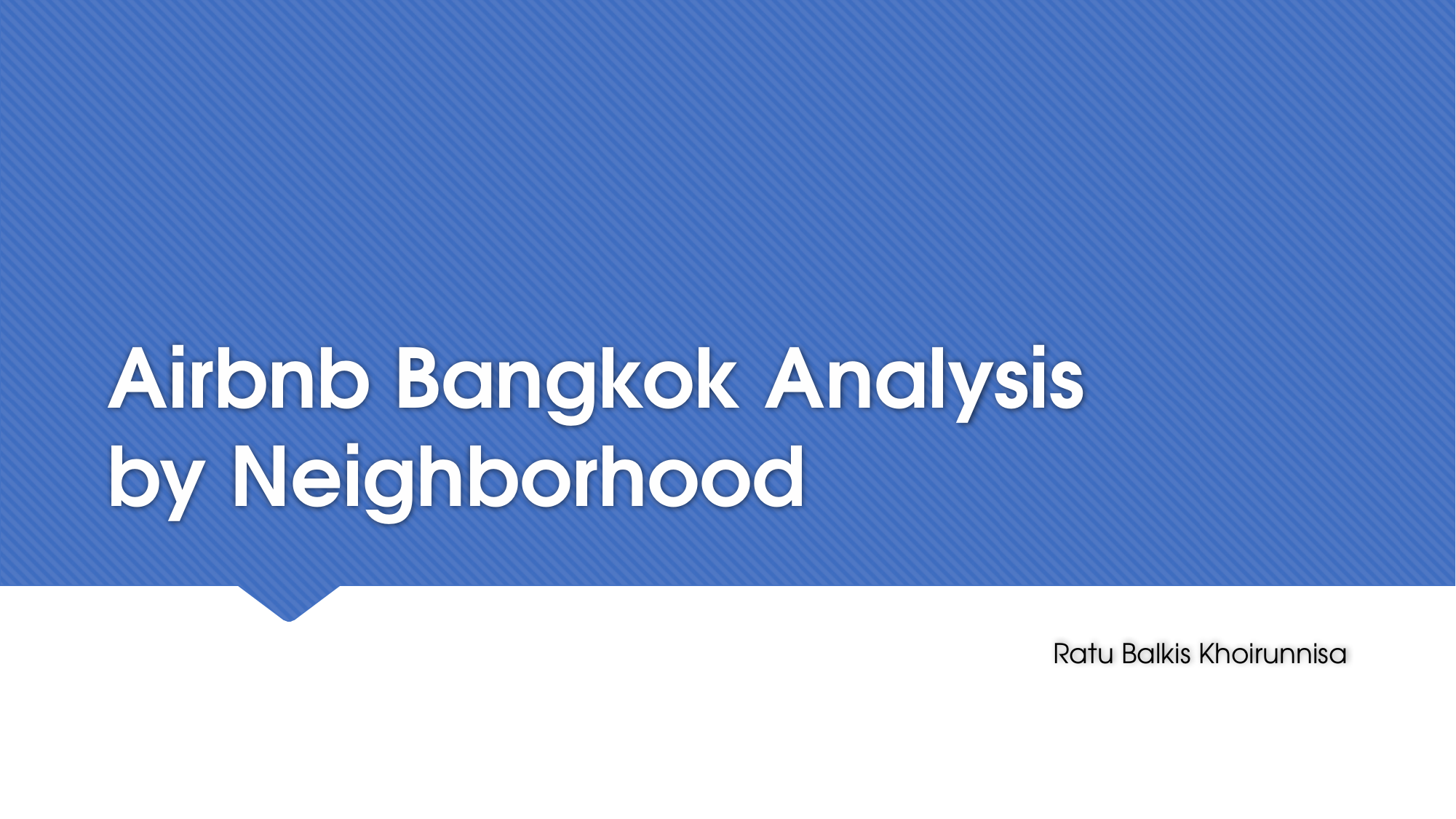

# Airbnb Bangkok Analysis by Neighborhood
Ratu Balkis Khoirunnisa